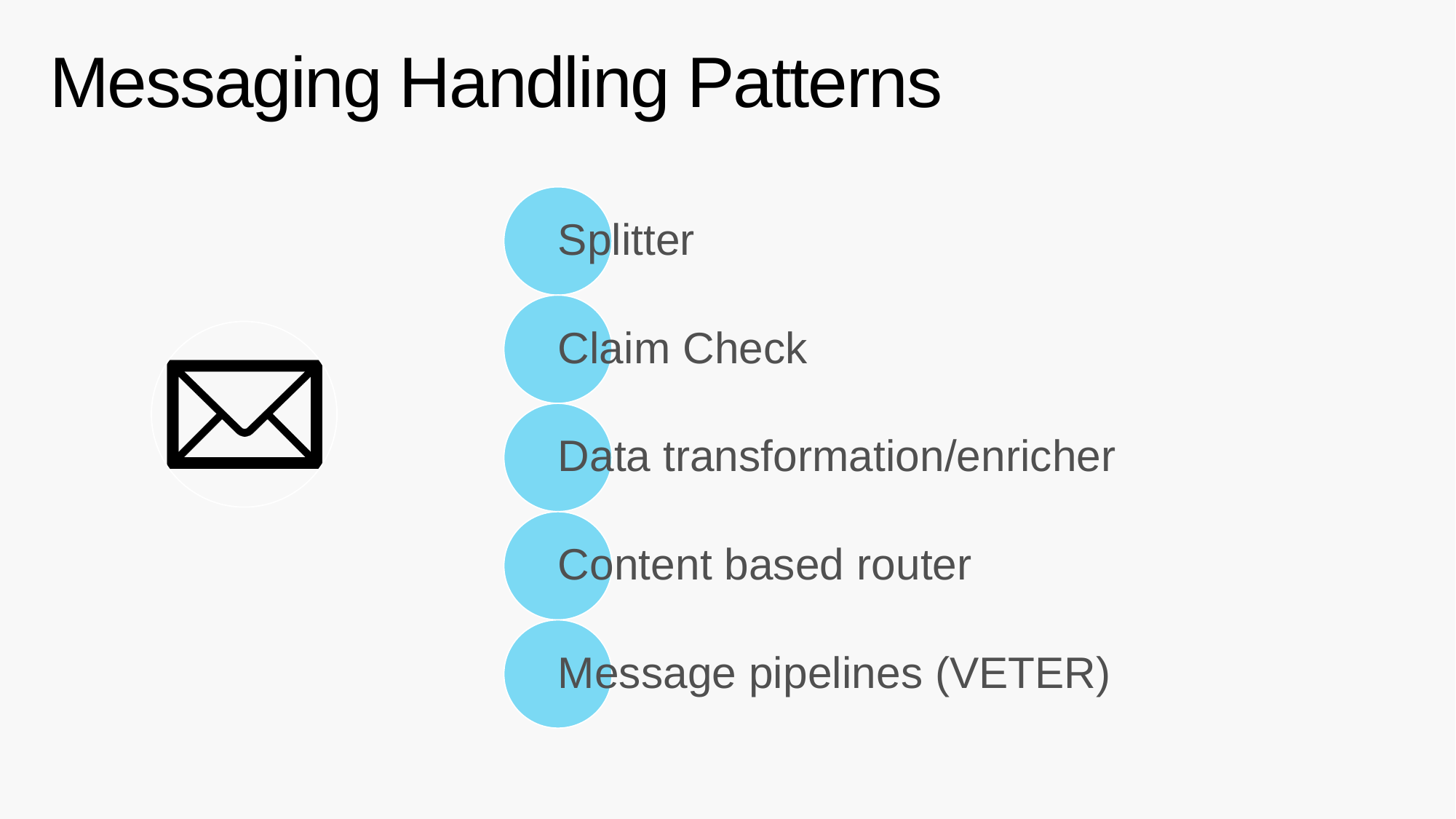

# Messaging Handling Patterns
Splitter
Claim Check
Data transformation/enricher
Content based router
Message pipelines (VETER)